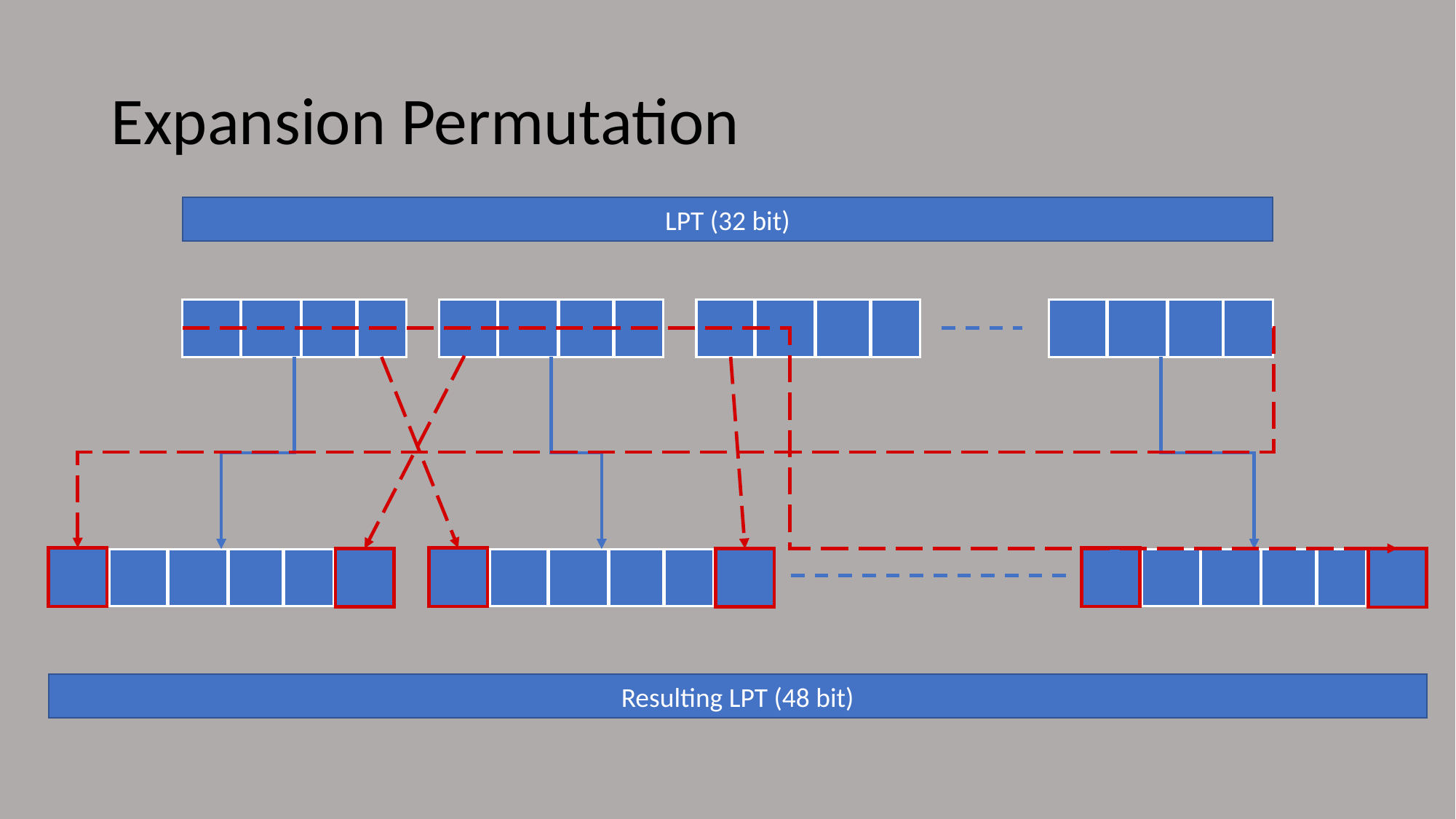

# Expansion Permutation
LPT (32 bit)

Resulting LPT (48 bit)